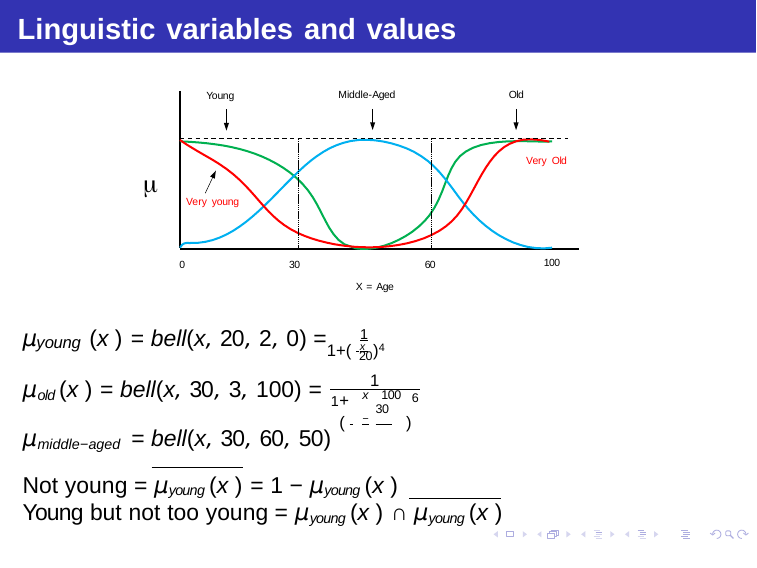

# Linguistic variables and values
Middle-Aged
Old
Young

Very Old
μ
Very young
100
0
30
60
X = Age
µ	(x ) = bell(x, 20, 2, 0) = 	1
young
1+(  x  )4
20
1
µold (x ) = bell(x, 30, 3, 100) = 1
x 100
6
+(  −   )

30
µmiddle−aged = bell(x, 30, 60, 50)
Not young = µyoung (x ) = 1 − µyoung (x )

Young but not too young = µyoung (x ) ∩ µyoung (x )

Debasis Samanta (IIT Kharagpur)
Soft Computing Applications
07.01.2015
68 / 69